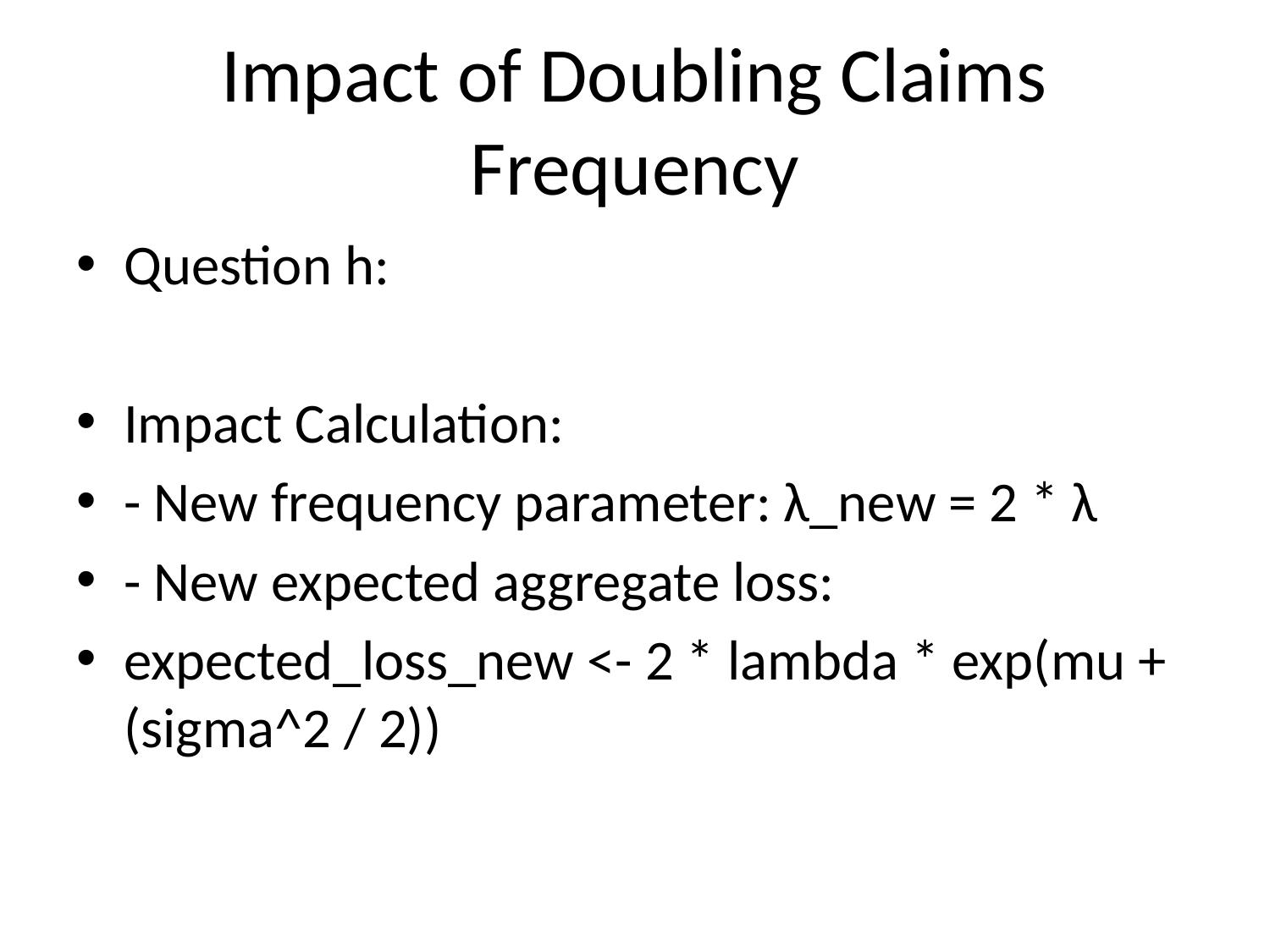

# Impact of Doubling Claims Frequency
Question h:

Impact Calculation:
- New frequency parameter: λ_new = 2 * λ
- New expected aggregate loss:
expected_loss_new <- 2 * lambda * exp(mu + (sigma^2 / 2))